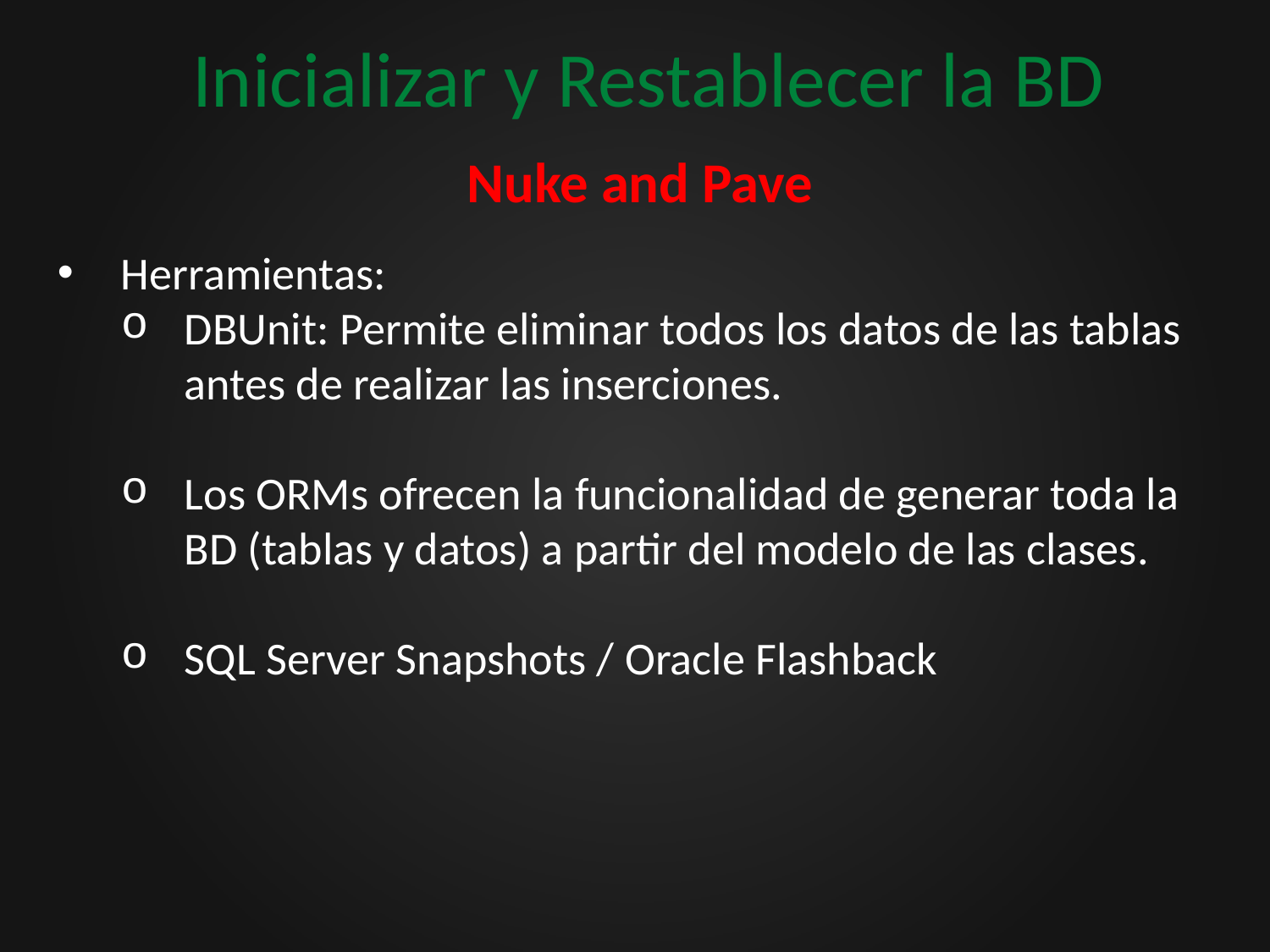

# Inicializar y Restablecer la BD
Nuke and Pave
Herramientas:
DBUnit: Permite eliminar todos los datos de las tablas antes de realizar las inserciones.

Los ORMs ofrecen la funcionalidad de generar toda la BD (tablas y datos) a partir del modelo de las clases.

SQL Server Snapshots / Oracle Flashback